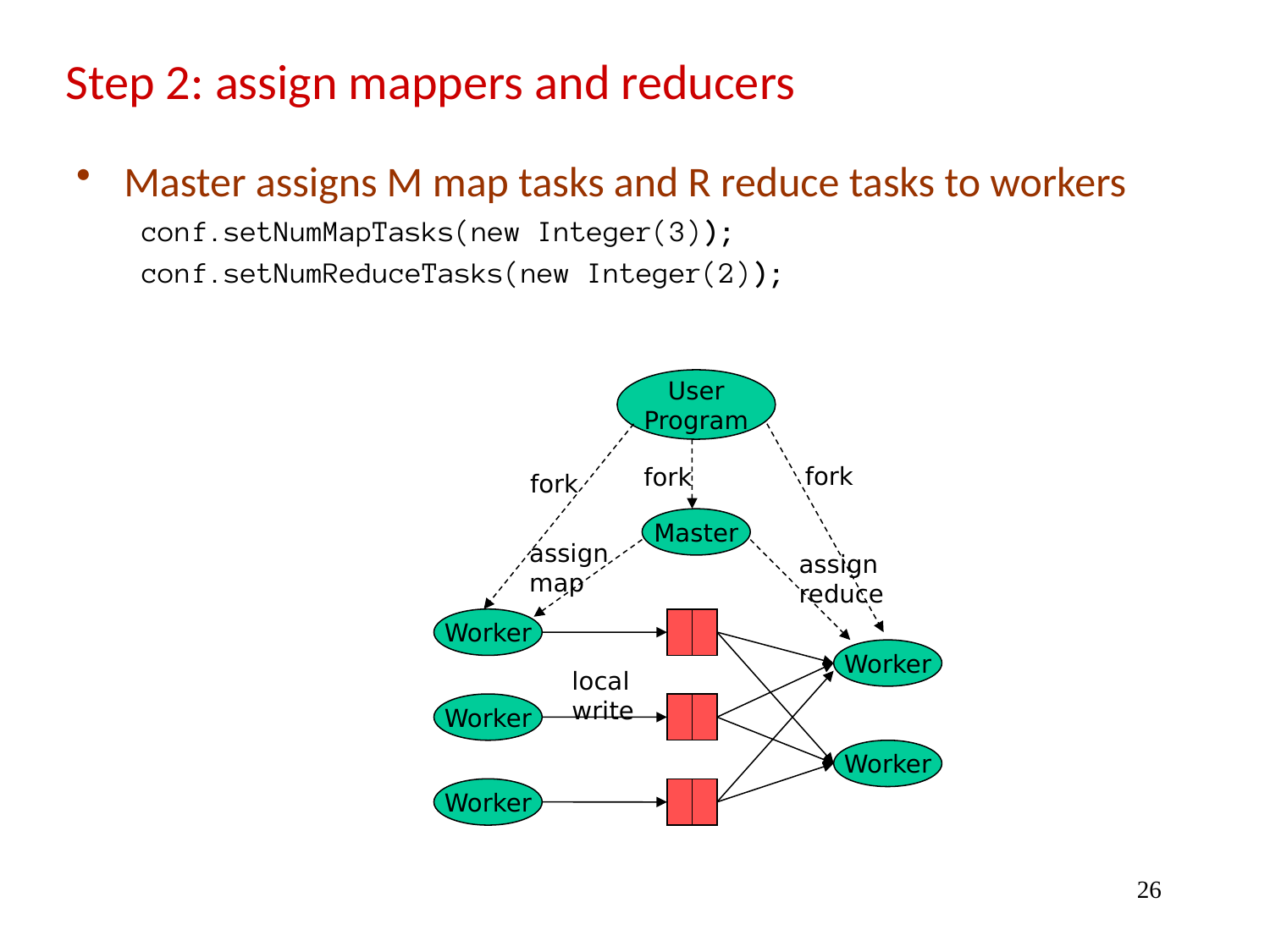

# Step 2: assign mappers and reducers
Master assigns M map tasks and R reduce tasks to workers
    conf.setNumMapTasks(new Integer(3));
    conf.setNumReduceTasks(new Integer(2));

User
Program

fork
fork
fork
Worker
Worker
Worker
Master
Worker
Worker
assign
map

assign
reduce

local
write

26